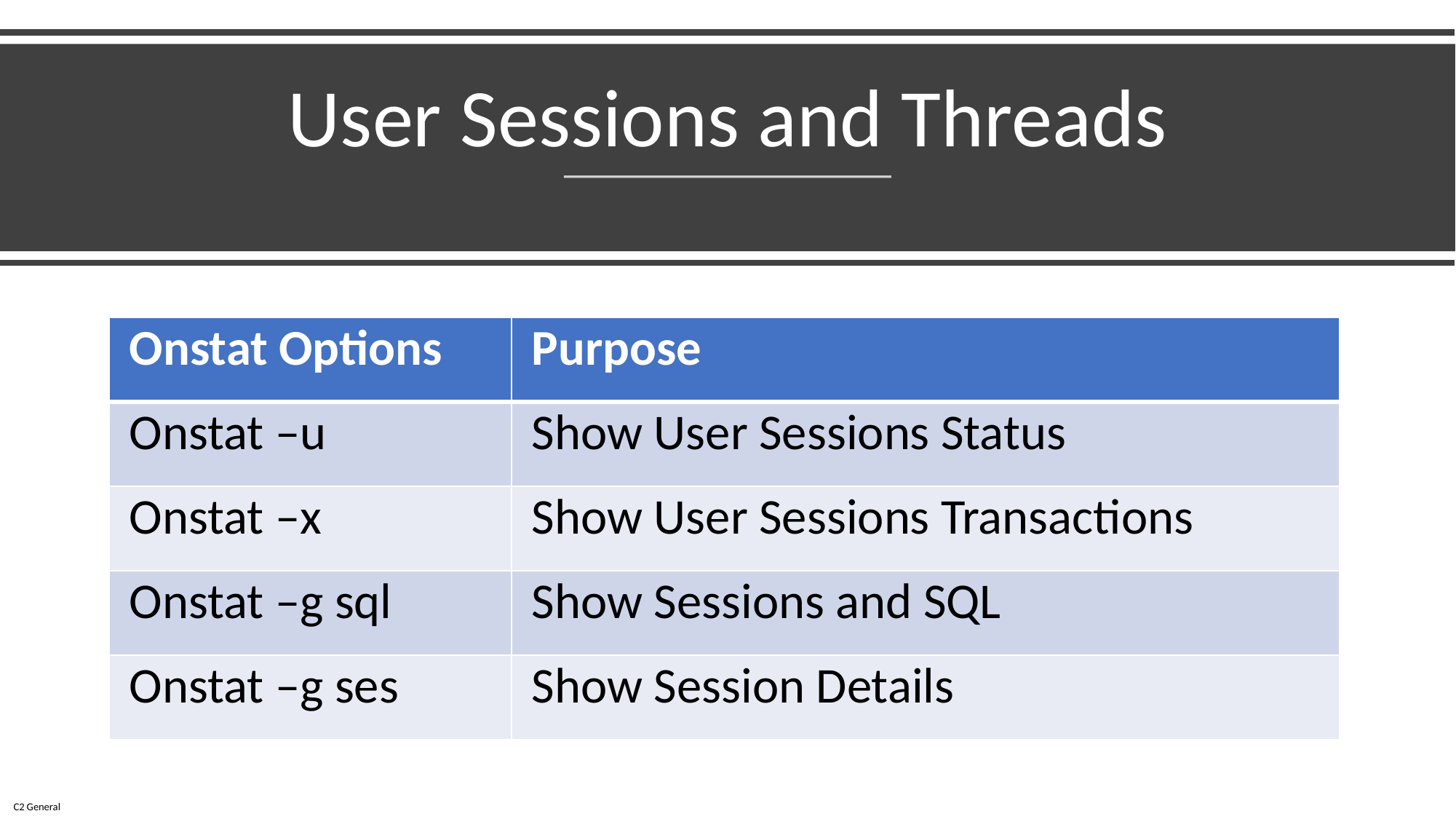

# User Sessions and Threads
| Onstat Options | Purpose |
| --- | --- |
| Onstat –u | Show User Sessions Status |
| Onstat –x | Show User Sessions Transactions |
| Onstat –g sql | Show Sessions and SQL |
| Onstat –g ses | Show Session Details |